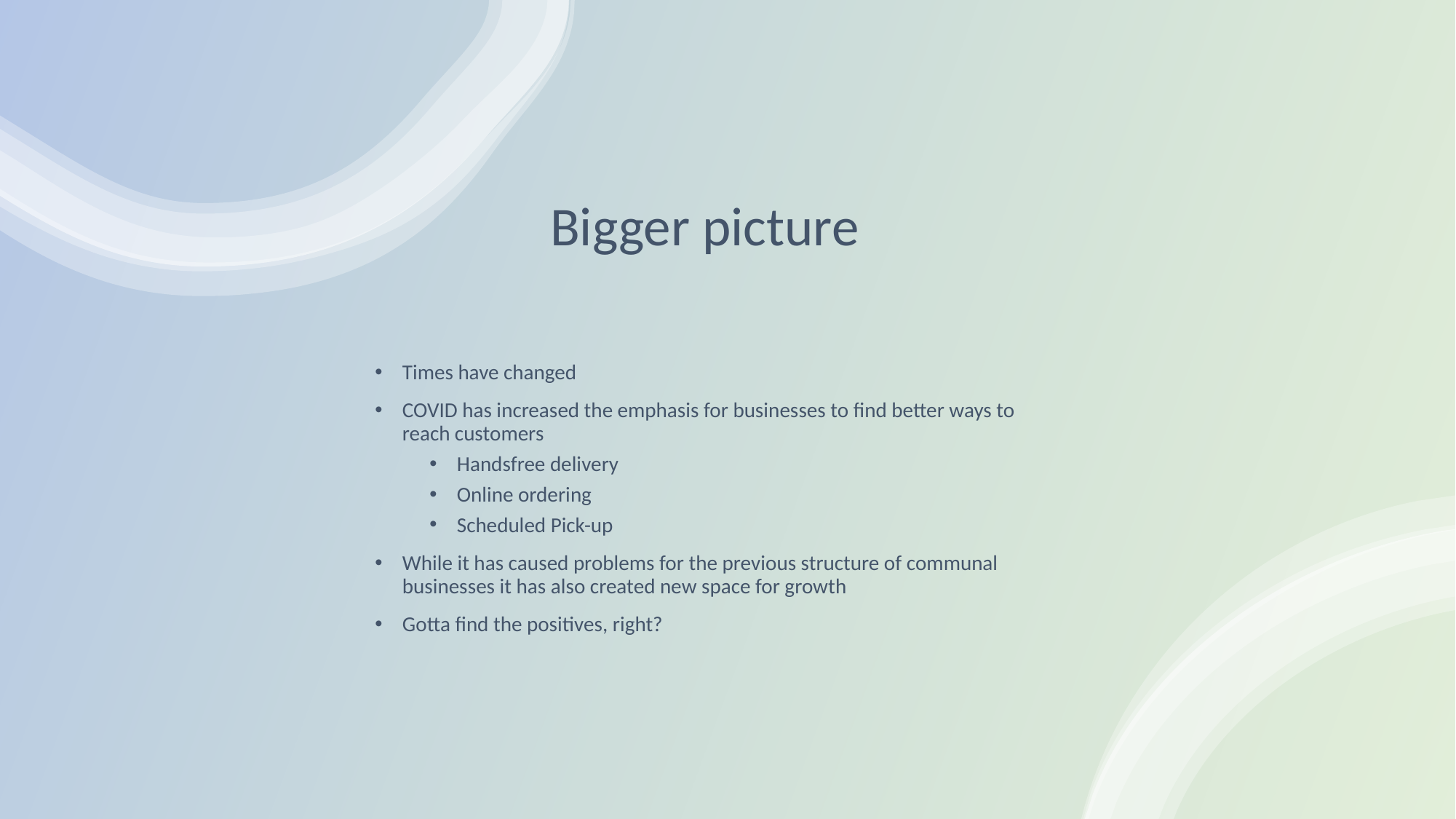

# Bigger picture
Times have changed
COVID has increased the emphasis for businesses to find better ways to reach customers
Handsfree delivery
Online ordering
Scheduled Pick-up
While it has caused problems for the previous structure of communal businesses it has also created new space for growth
Gotta find the positives, right?